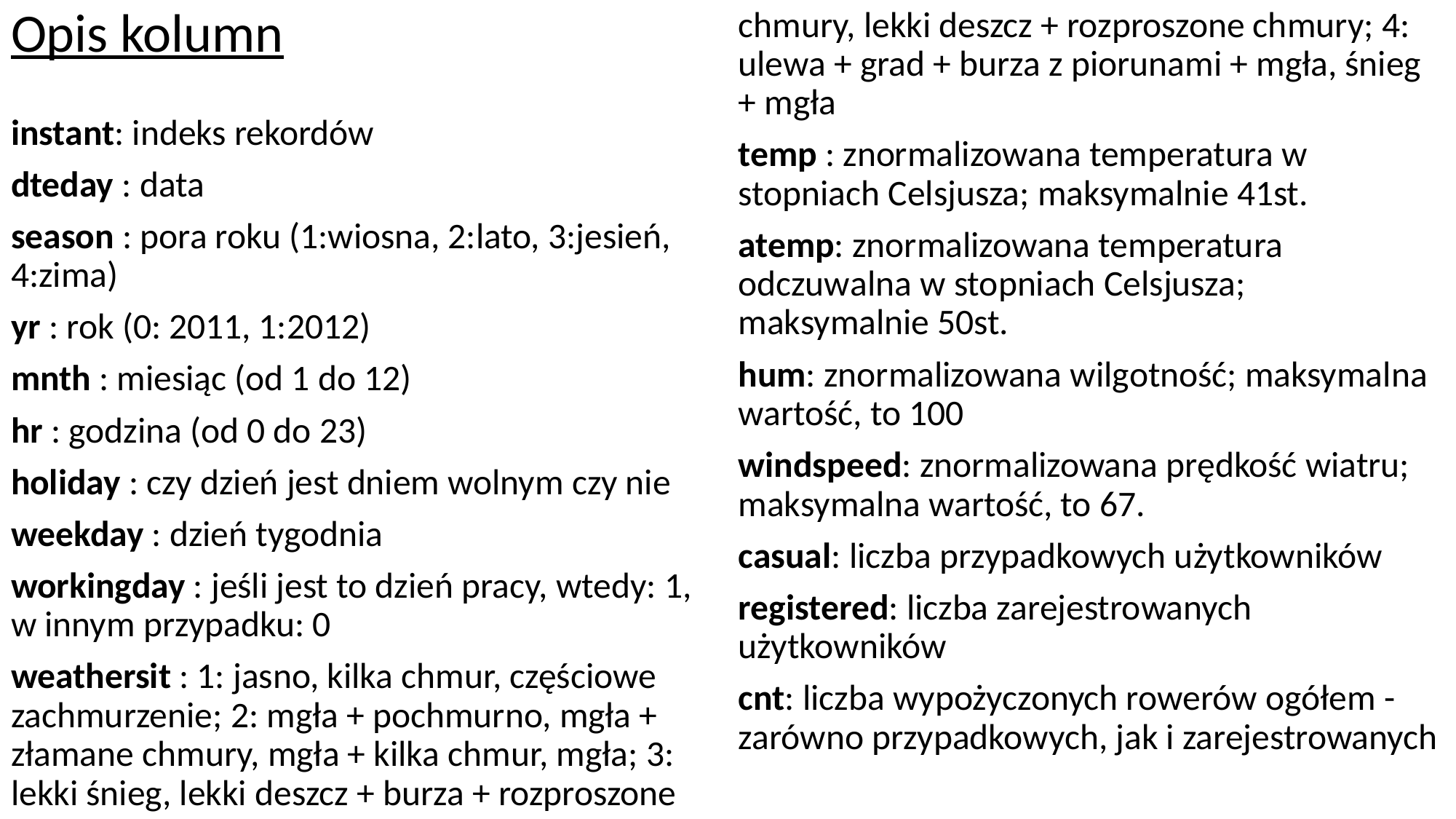

# Opis kolumn

instant: indeks rekordów
dteday : data
season : pora roku (1:wiosna, 2:lato, 3:jesień, 4:zima)
yr : rok (0: 2011, 1:2012)
mnth : miesiąc (od 1 do 12)
hr : godzina (od 0 do 23)
holiday : czy dzień jest dniem wolnym czy nie
weekday : dzień tygodnia
workingday : jeśli jest to dzień pracy, wtedy: 1, w innym przypadku: 0
weathersit : 1: jasno, kilka chmur, częściowe zachmurzenie; 2: mgła + pochmurno, mgła + złamane chmury, mgła + kilka chmur, mgła; 3: lekki śnieg, lekki deszcz + burza + rozproszone chmury, lekki deszcz + rozproszone chmury; 4: ulewa + grad + burza z piorunami + mgła, śnieg + mgła
temp : znormalizowana temperatura w stopniach Celsjusza; maksymalnie 41st.
atemp: znormalizowana temperatura odczuwalna w stopniach Celsjusza; maksymalnie 50st.
hum: znormalizowana wilgotność; maksymalna wartość, to 100
windspeed: znormalizowana prędkość wiatru; maksymalna wartość, to 67.
casual: liczba przypadkowych użytkowników
registered: liczba zarejestrowanych użytkowników
cnt: liczba wypożyczonych rowerów ogółem - zarówno przypadkowych, jak i zarejestrowanych